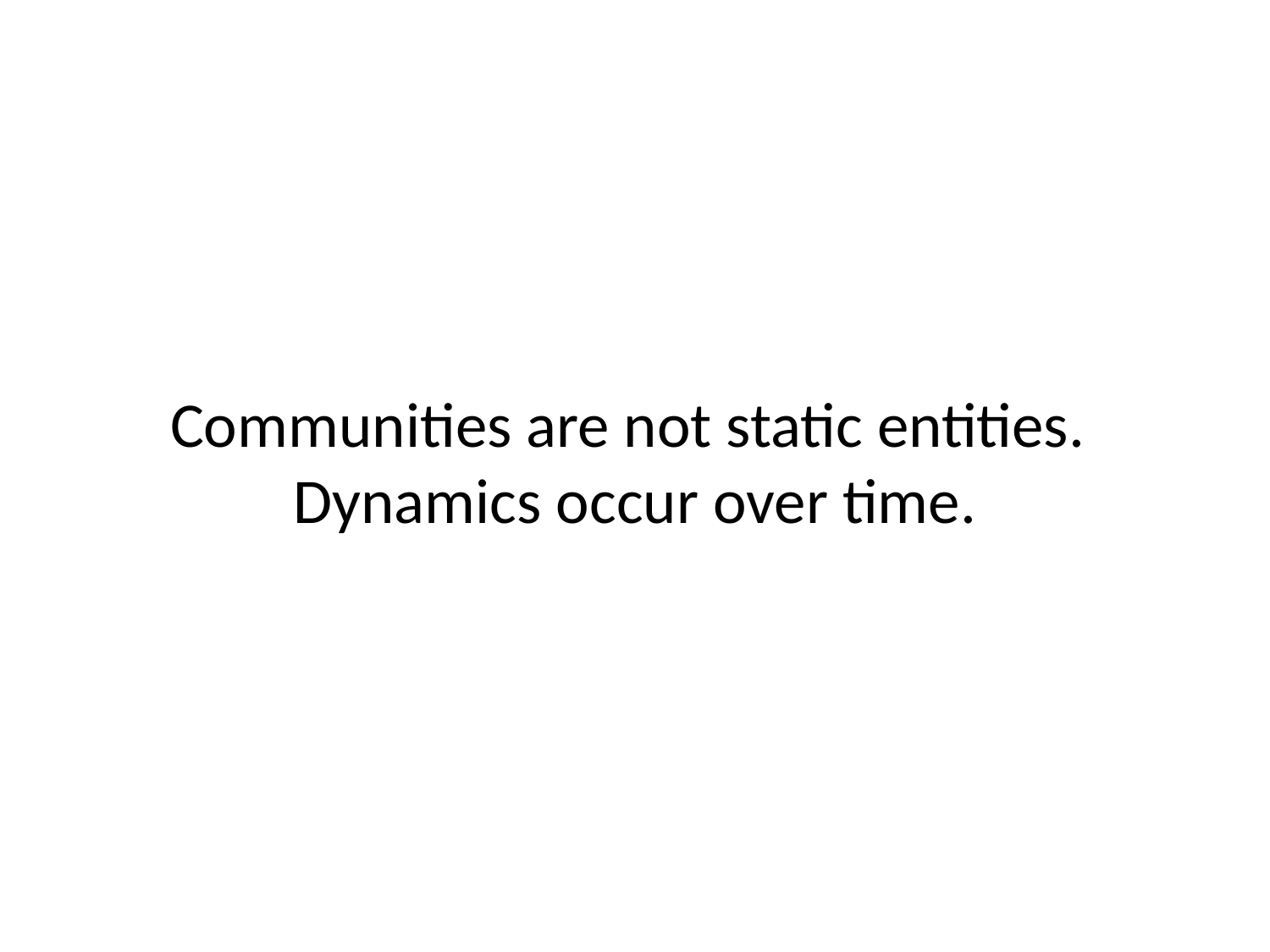

Communities are not static entities.
Dynamics occur over time.